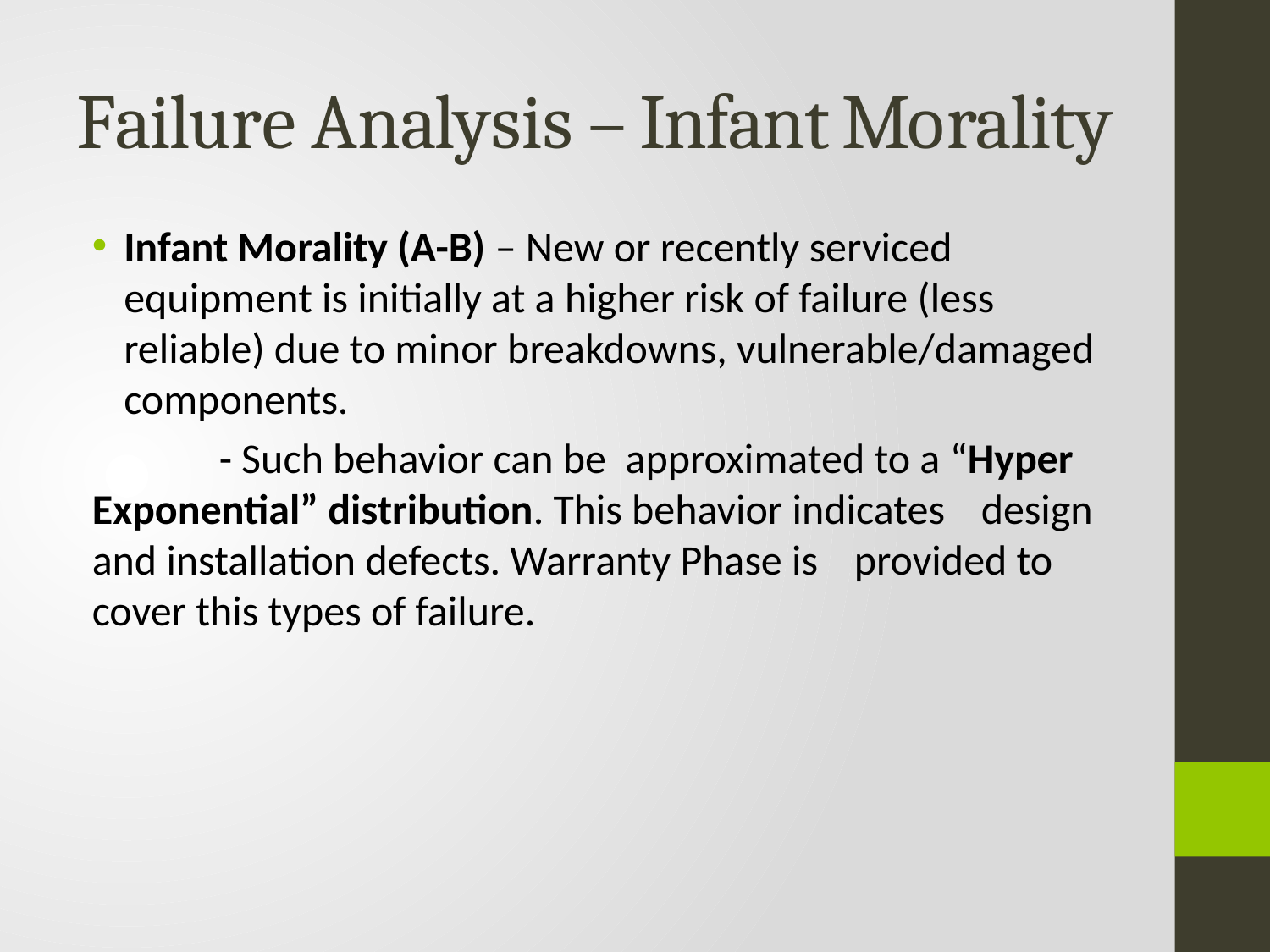

# Failure Analysis – Infant Morality
Infant Morality (A-B) – New or recently serviced equipment is initially at a higher risk of failure (less reliable) due to minor breakdowns, vulnerable/damaged components.
	- Such behavior can be  approximated to a “Hyper 	Exponential” distribution. This behavior indicates 	design and installation defects. Warranty Phase is 	provided to cover this types of failure.